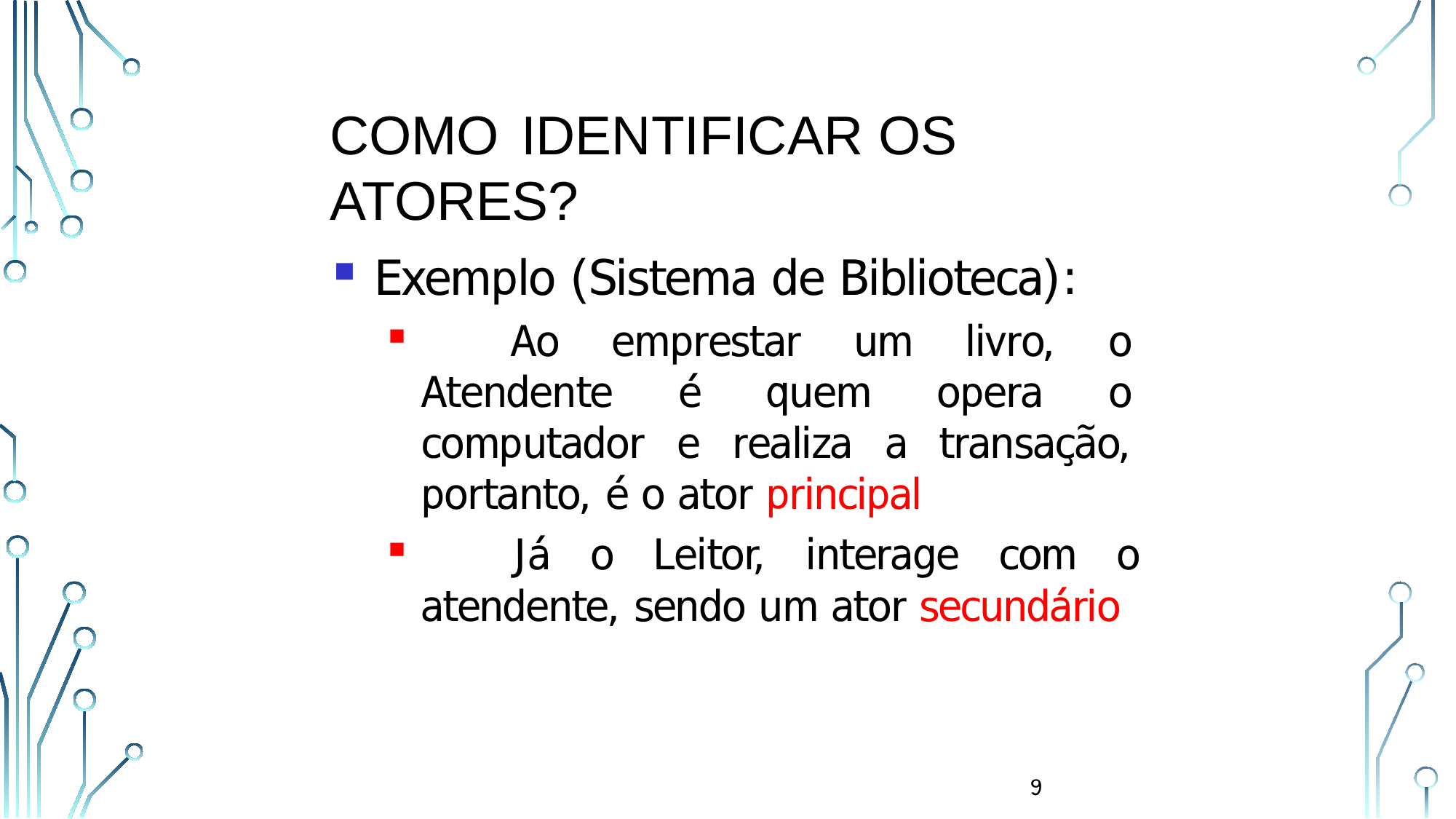

# Como	identificar os	atores?
Exemplo (Sistema de Biblioteca):
	Ao emprestar um livro, o Atendente é quem opera o computador e realiza a transação, portanto, é o ator principal
	Já o Leitor, interage com o atendente, sendo um ator secundário
9